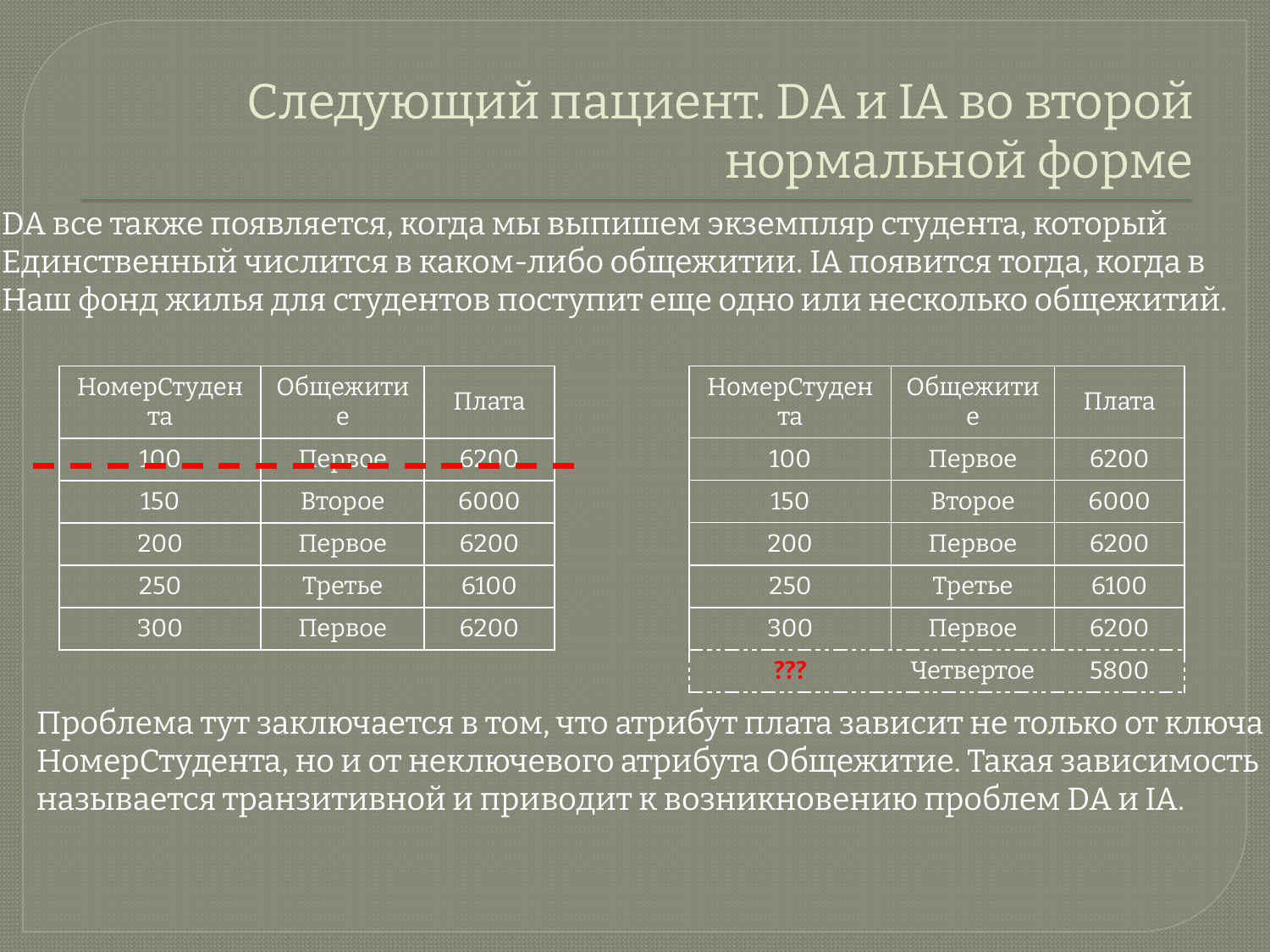

# Следующий пациент. DA и IA во второй нормальной форме
DA все также появляется, когда мы выпишем экземпляр студента, который
Единственный числится в каком-либо общежитии. IA появится тогда, когда в
Наш фонд жилья для студентов поступит еще одно или несколько общежитий.
| НомерСтудента | Общежитие | Плата |
| --- | --- | --- |
| 100 | Первое | 6200 |
| 150 | Второе | 6000 |
| 200 | Первое | 6200 |
| 250 | Третье | 6100 |
| 300 | Первое | 6200 |
| НомерСтудента | Общежитие | Плата |
| --- | --- | --- |
| 100 | Первое | 6200 |
| 150 | Второе | 6000 |
| 200 | Первое | 6200 |
| 250 | Третье | 6100 |
| 300 | Первое | 6200 |
| ??? | Четвертое | 5800 |
Проблема тут заключается в том, что атрибут плата зависит не только от ключа
НомерСтудента, но и от неключевого атрибута Общежитие. Такая зависимость
называется транзитивной и приводит к возникновению проблем DA и IA.